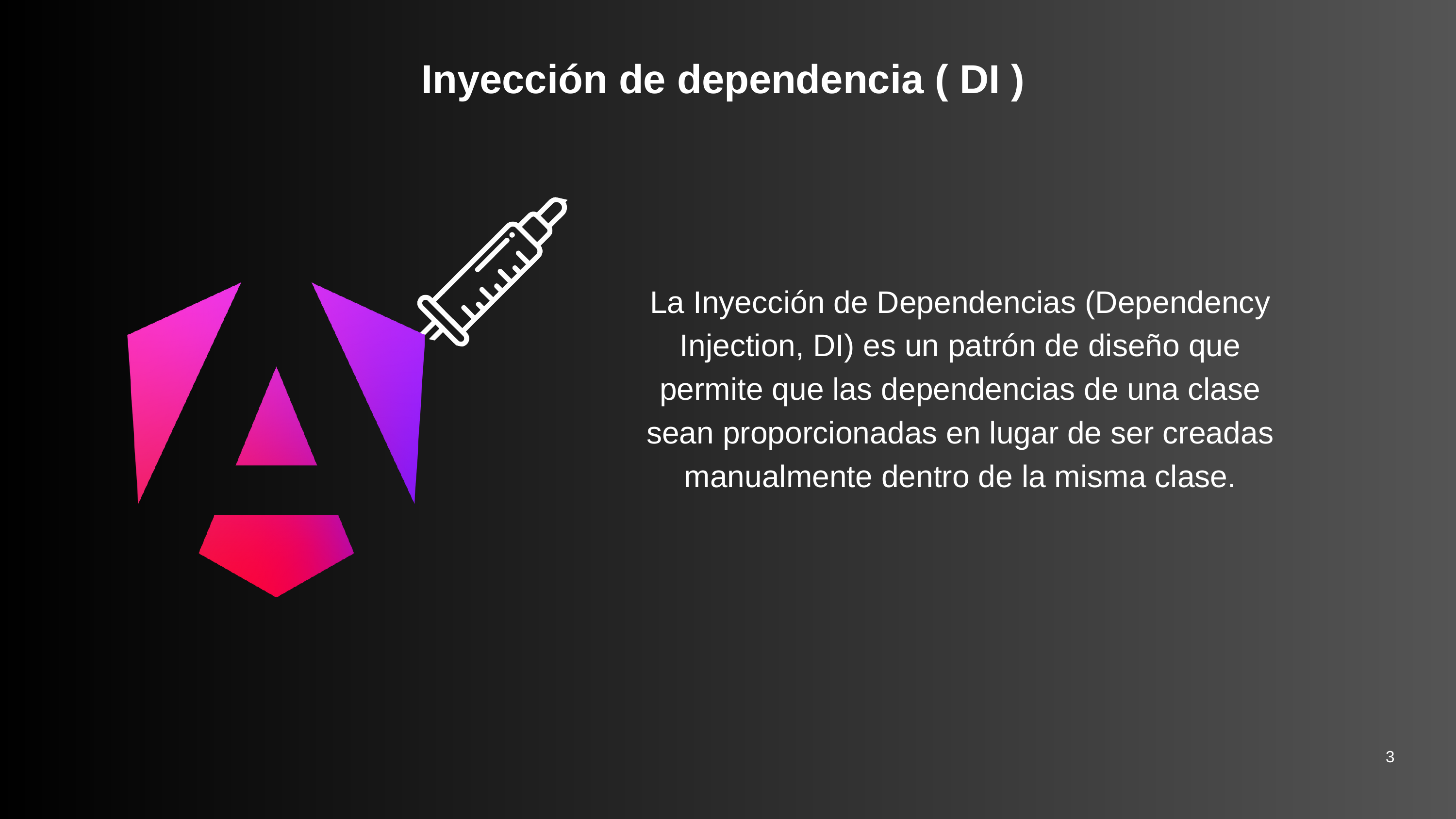

Inyección de dependencia ( DI )

La Inyección de Dependencias (Dependency Injection, DI) es un patrón de diseño que permite que las dependencias de una clase sean proporcionadas en lugar de ser creadas manualmente dentro de la misma clase.

3